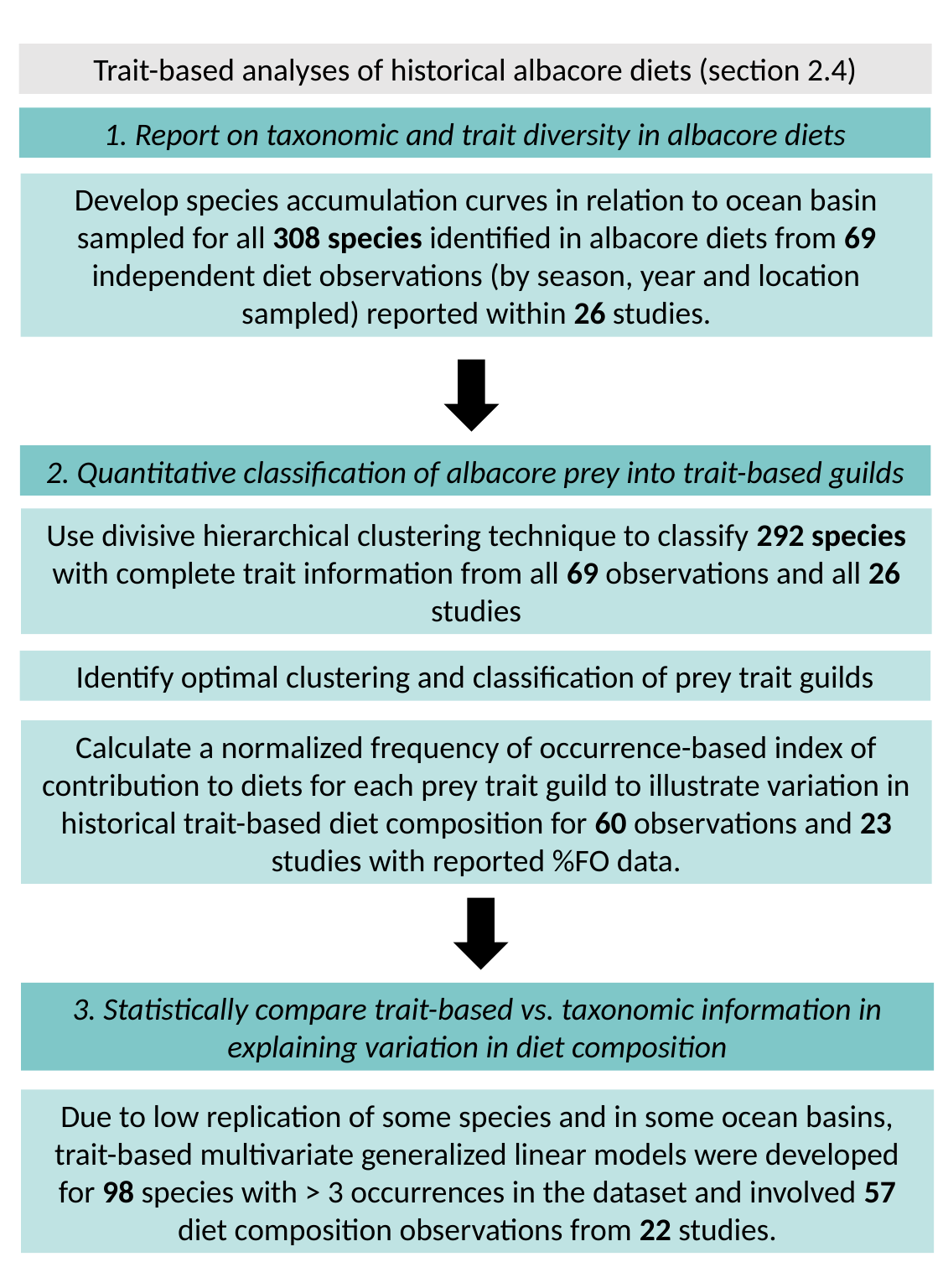

Trait-based analyses of historical albacore diets (section 2.4)
1. Report on taxonomic and trait diversity in albacore diets
Develop species accumulation curves in relation to ocean basin sampled for all 308 species identified in albacore diets from 69 independent diet observations (by season, year and location sampled) reported within 26 studies.

2. Quantitative classification of albacore prey into trait-based guilds
Use divisive hierarchical clustering technique to classify 292 species with complete trait information from all 69 observations and all 26 studies
Identify optimal clustering and classification of prey trait guilds
Calculate a normalized frequency of occurrence-based index of contribution to diets for each prey trait guild to illustrate variation in historical trait-based diet composition for 60 observations and 23 studies with reported %FO data.

3. Statistically compare trait-based vs. taxonomic information in explaining variation in diet composition
Due to low replication of some species and in some ocean basins, trait-based multivariate generalized linear models were developed for 98 species with > 3 occurrences in the dataset and involved 57 diet composition observations from 22 studies.